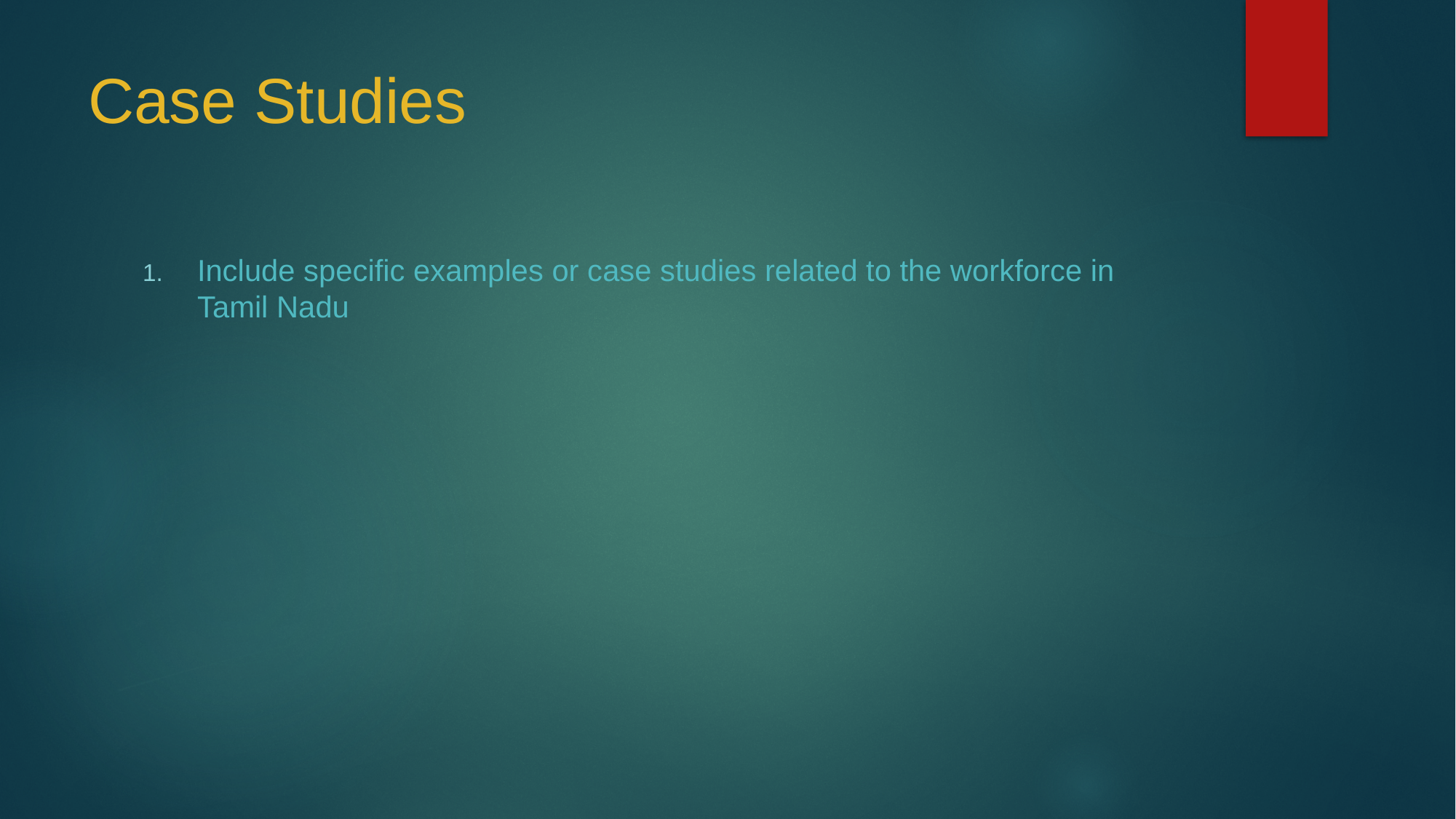

# Case Studies
Include specific examples or case studies related to the workforce in Tamil Nadu